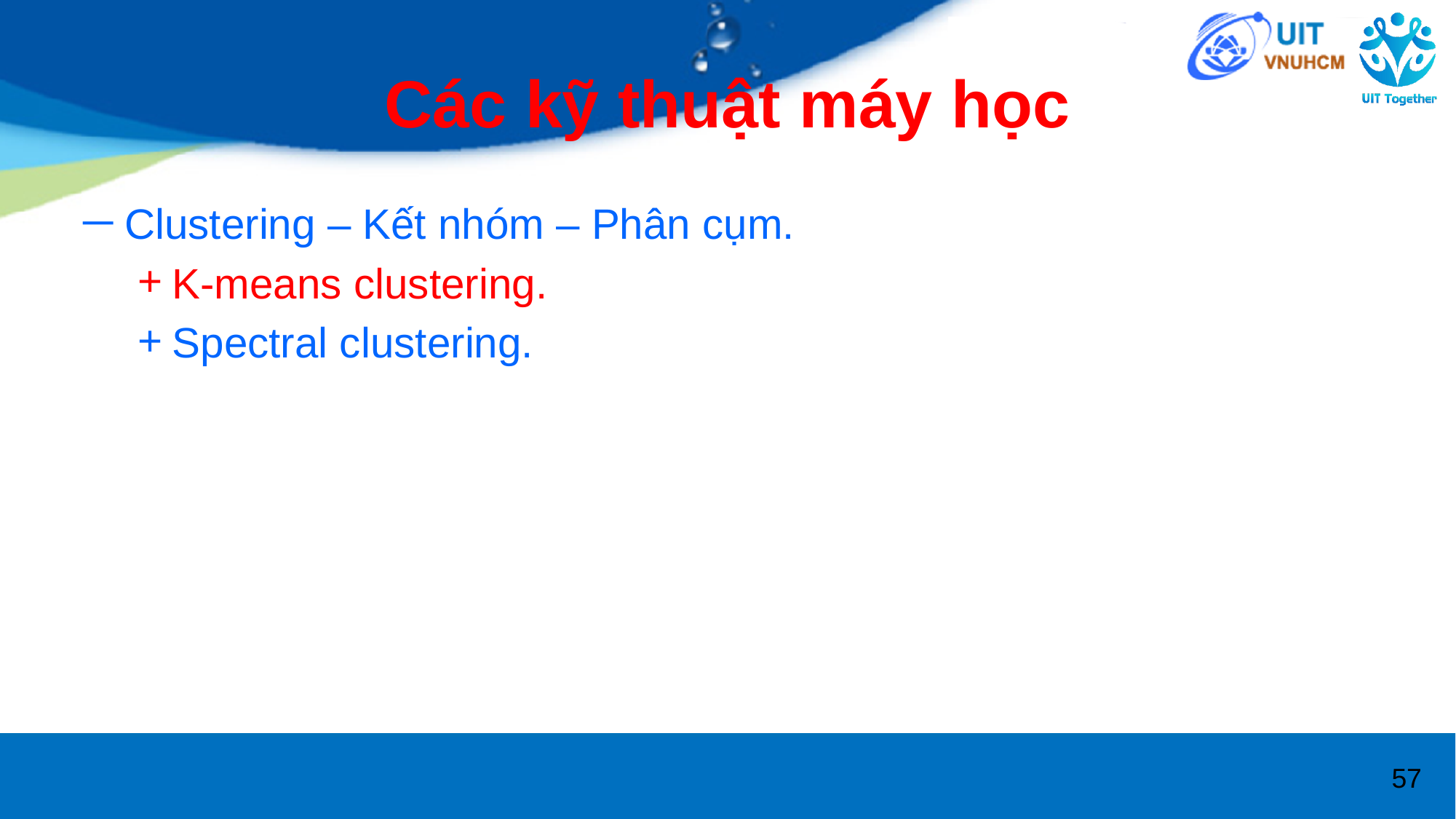

# Các kỹ thuật máy học
Clustering – Kết nhóm – Phân cụm.
K-means clustering.
Spectral clustering.